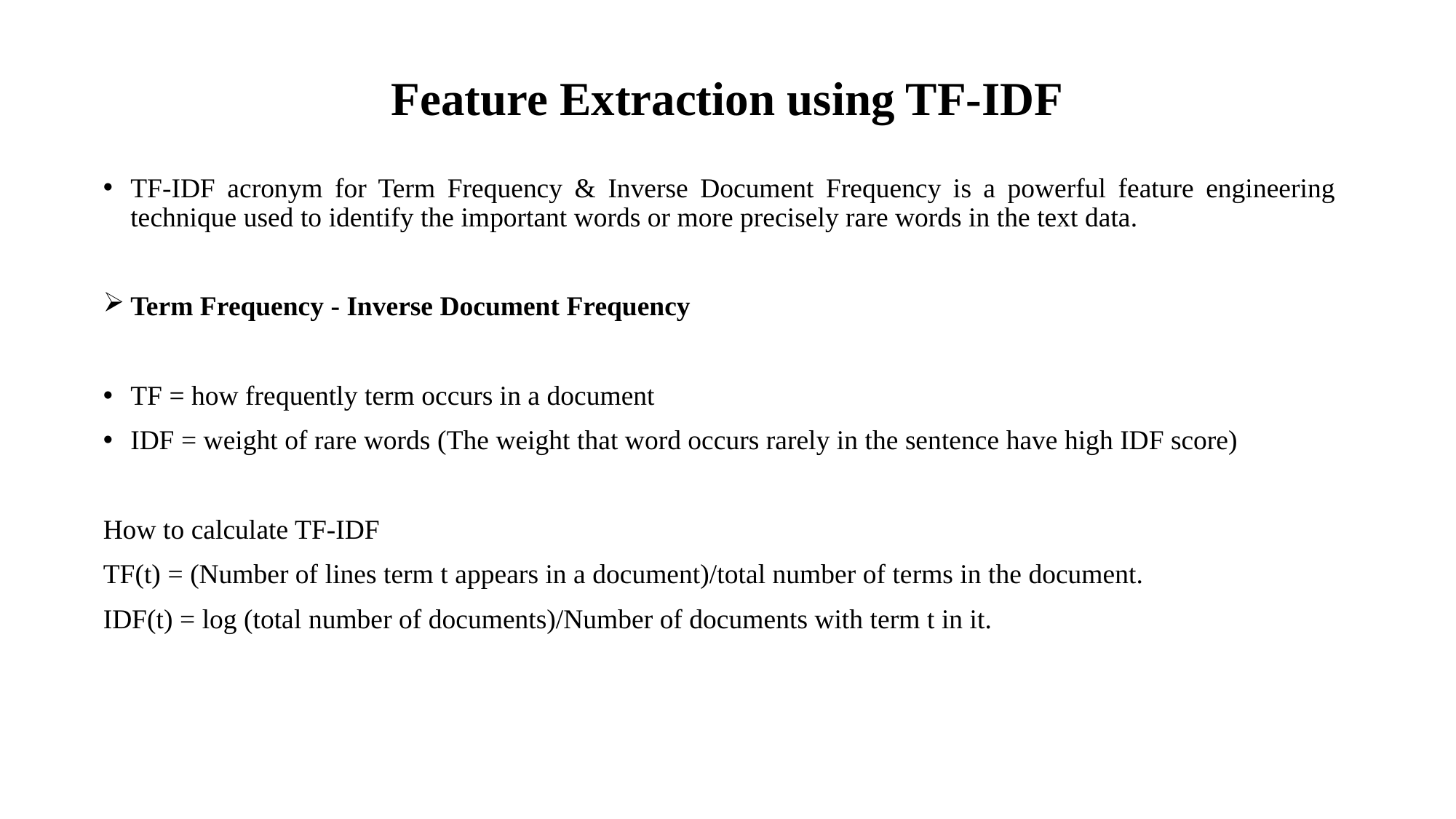

# Feature Extraction using TF-IDF
TF-IDF acronym for Term Frequency & Inverse Document Frequency is a powerful feature engineering technique used to identify the important words or more precisely rare words in the text data.

Term Frequency - Inverse Document Frequency

TF = how frequently term occurs in a document
IDF = weight of rare words (The weight that word occurs rarely in the sentence have high IDF score)

How to calculate TF-IDF
TF(t) = (Number of lines term t appears in a document)/total number of terms in the document.
IDF(t) = log (total number of documents)/Number of documents with term t in it.